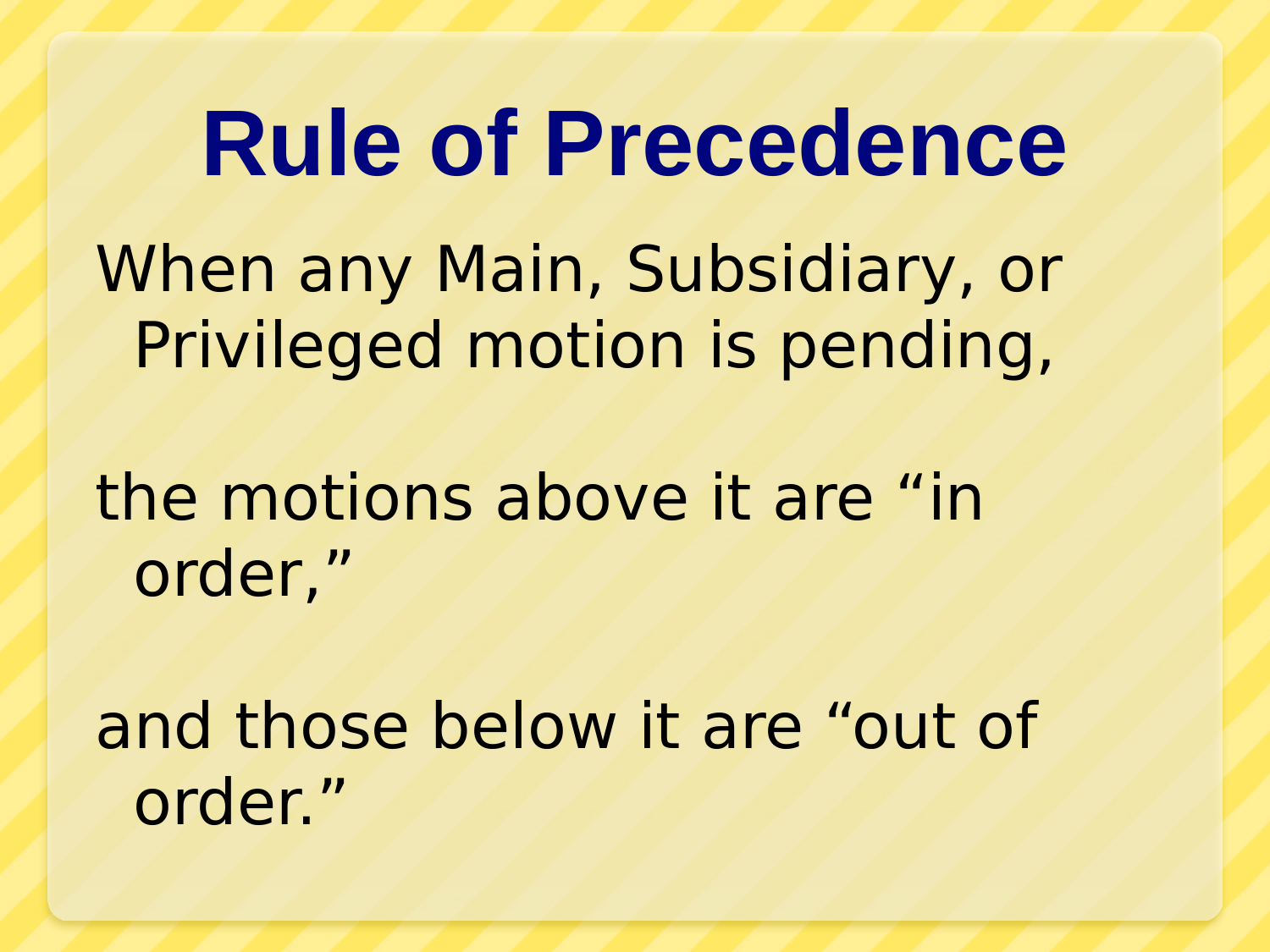

# Rule of Precedence
When any Main, Subsidiary, or Privileged motion is pending,

the motions above it are “in order,”

and those below it are “out of order.”